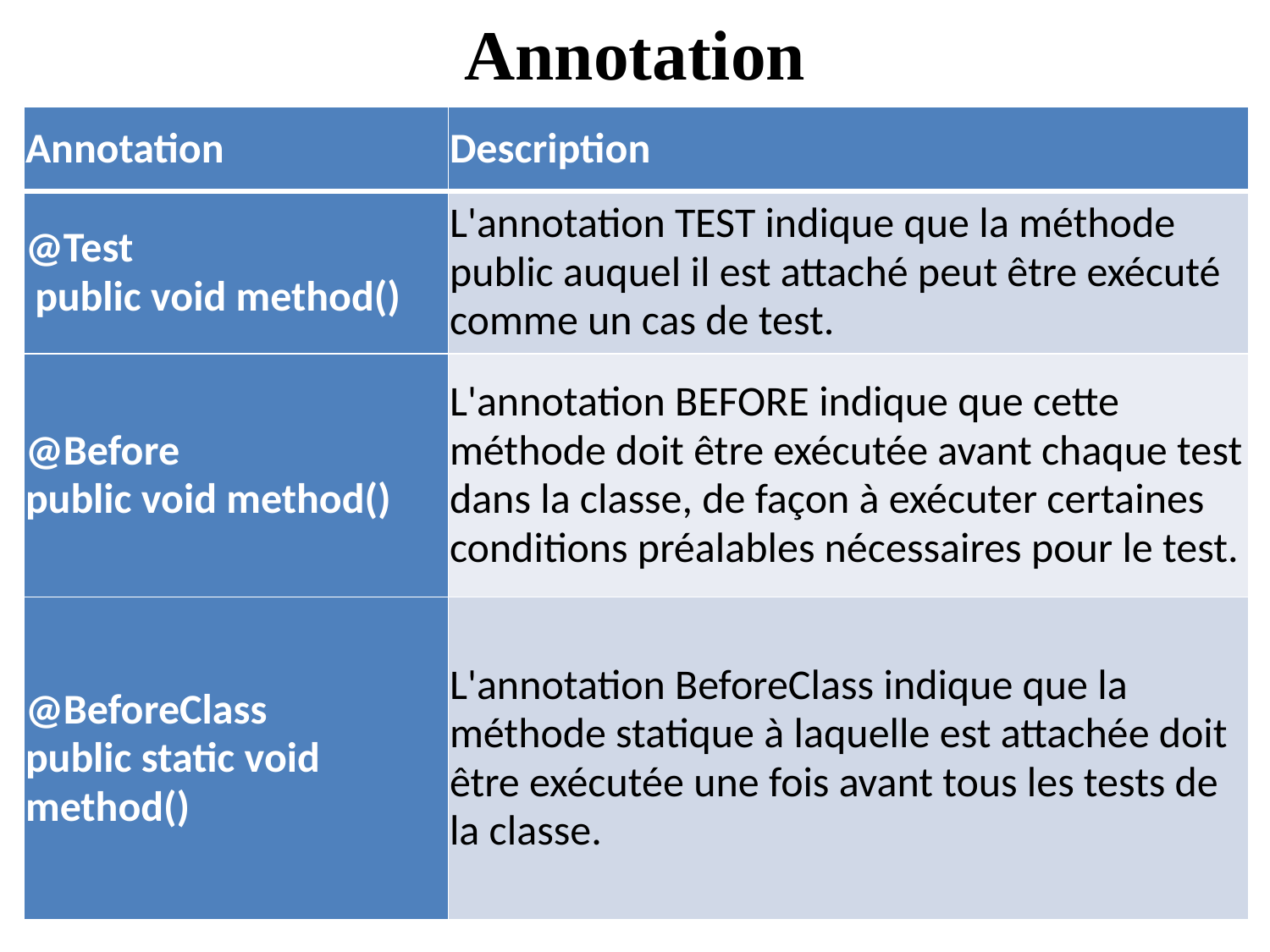

Annotation
| Annotation | Description |
| --- | --- |
| @Test  public void method() | L'annotation TEST indique que la méthode public auquel il est attaché peut être exécuté comme un cas de test. |
| @Before  public void method() | L'annotation BEFORE indique que cette méthode doit être exécutée avant chaque test dans la classe, de façon à exécuter certaines conditions préalables nécessaires pour le test. |
| @BeforeClass  public static void method() | L'annotation BeforeClass indique que la méthode statique à laquelle est attachée doit être exécutée une fois avant tous les tests de la classe. |